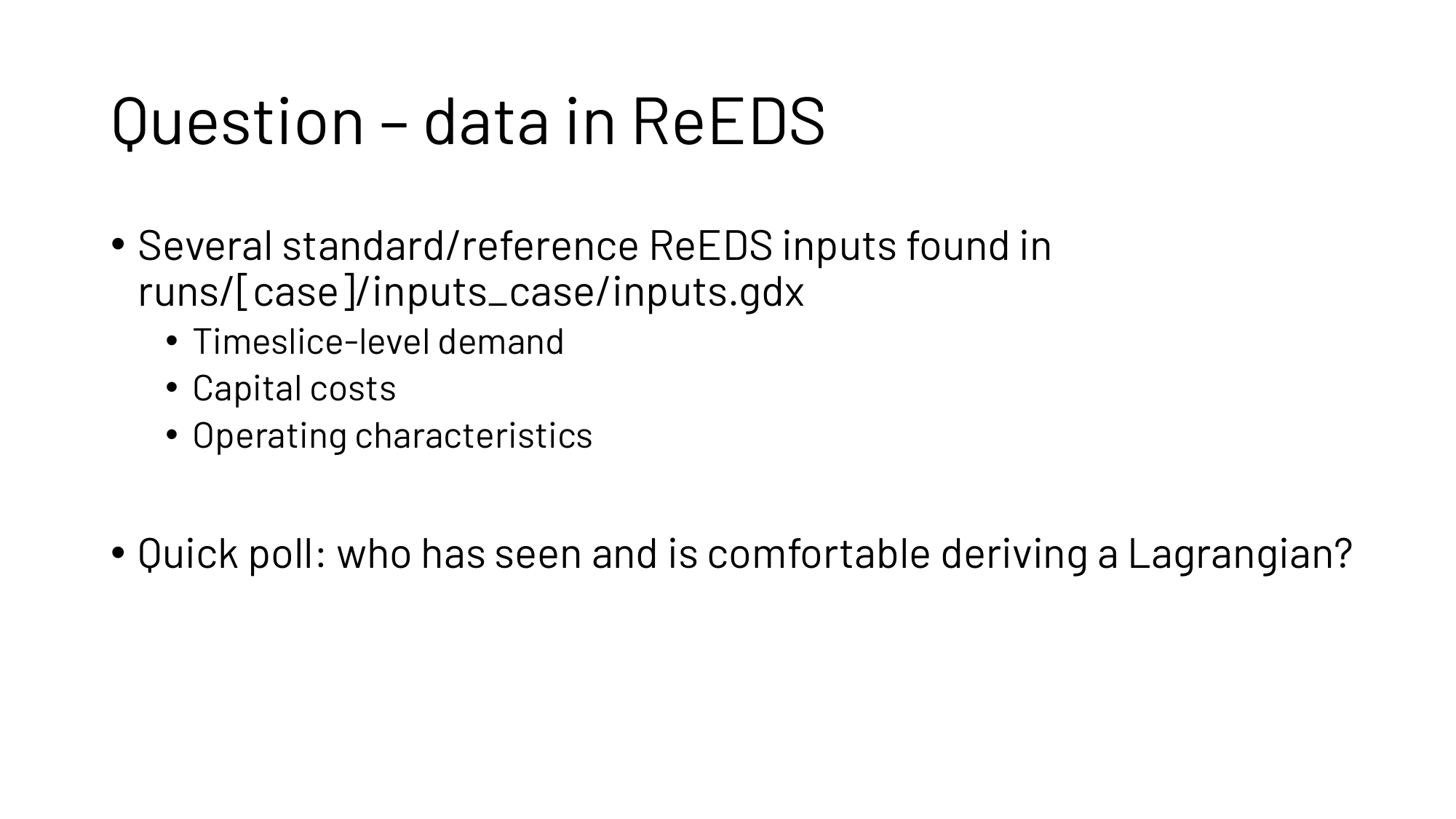

# Question – data in ReEDS
Several standard/reference ReEDS inputs found in runs/[case]/inputs_case/inputs.gdx
Timeslice-level demand
Capital costs
Operating characteristics

Quick poll: who has seen and is comfortable deriving a Lagrangian?